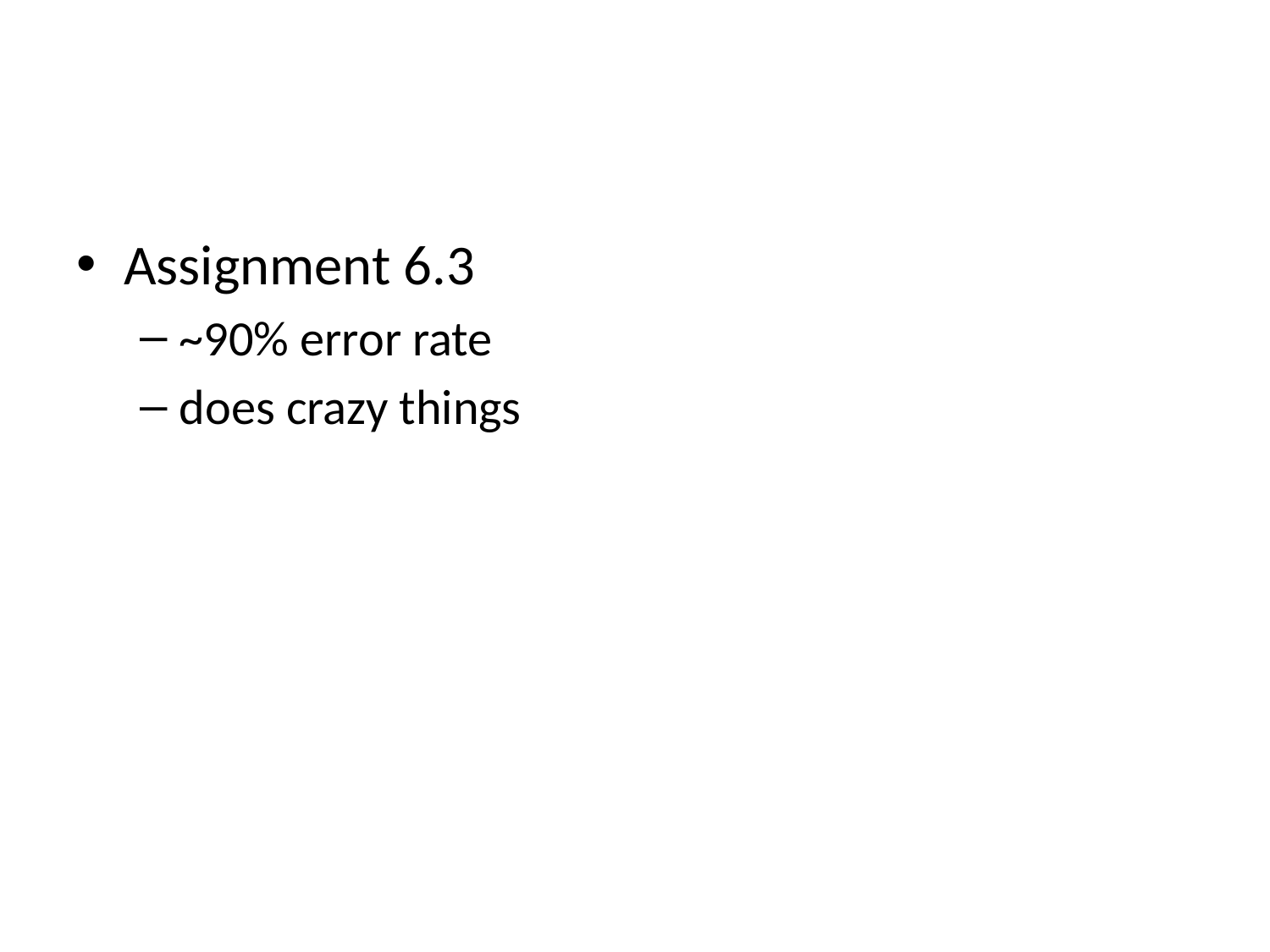

#
Assignment 6.3
~90% error rate
does crazy things